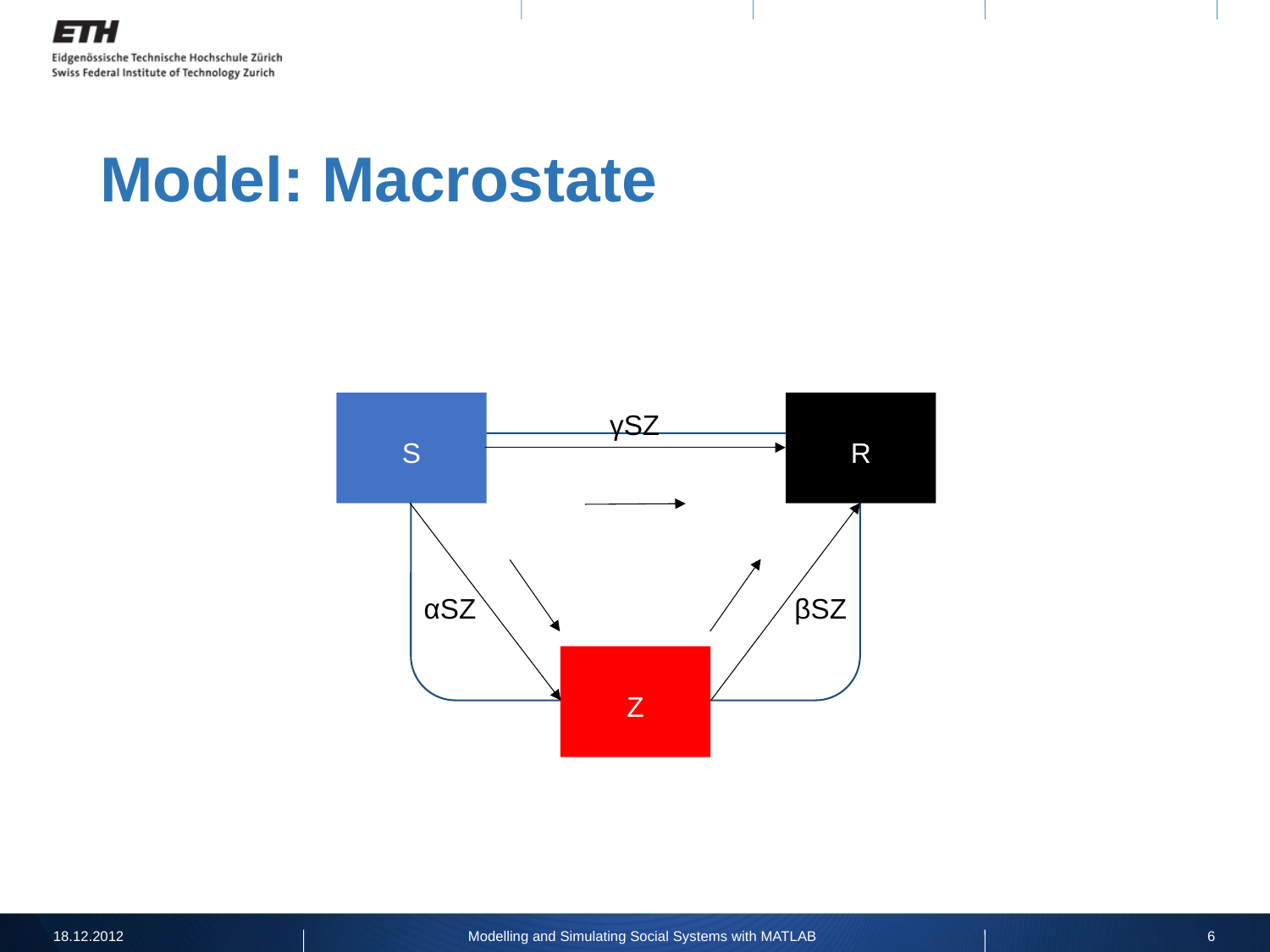

# Model: Macrostate
S
γSZ
R

αSZ
βSZ
Z